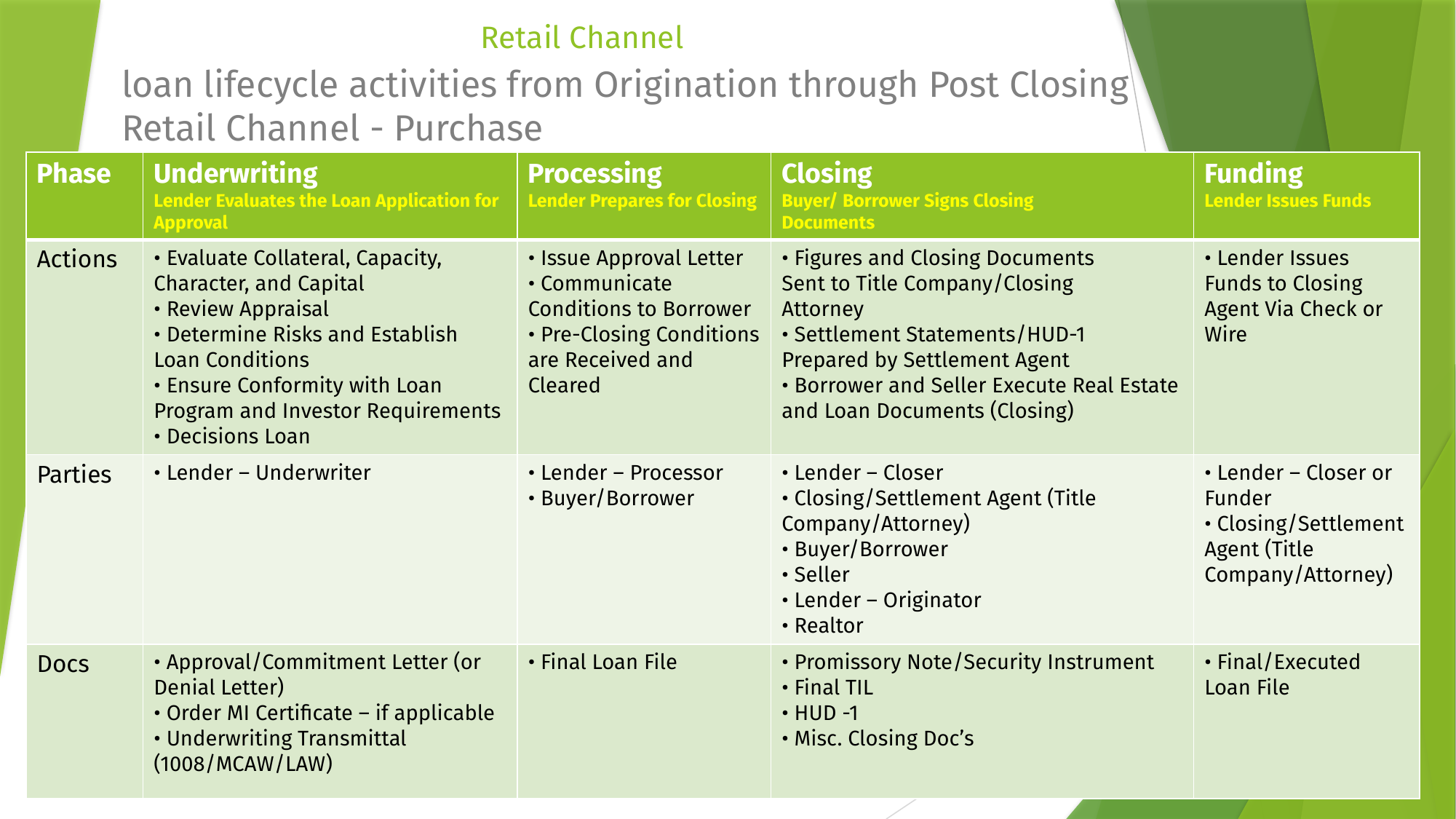

# Retail Channel
loan lifecycle activities from Origination through Post Closing
Retail Channel - Purchase

| Phase | Underwriting Lender Evaluates the Loan Application for Approval | Processing Lender Prepares for Closing | Closing Buyer/ Borrower Signs Closing Documents | Funding Lender Issues Funds |
| --- | --- | --- | --- | --- |
| Actions | • Evaluate Collateral, Capacity, Character, and Capital • Review Appraisal • Determine Risks and Establish Loan Conditions • Ensure Conformity with Loan Program and Investor Requirements • Decisions Loan | • Issue Approval Letter • Communicate Conditions to Borrower • Pre-Closing Conditions are Received and Cleared | • Figures and Closing Documents Sent to Title Company/Closing Attorney • Settlement Statements/HUD-1 Prepared by Settlement Agent • Borrower and Seller Execute Real Estate and Loan Documents (Closing) | • Lender Issues Funds to Closing Agent Via Check or Wire |
| Parties | • Lender – Underwriter | • Lender – Processor • Buyer/Borrower | • Lender – Closer • Closing/Settlement Agent (Title Company/Attorney) • Buyer/Borrower • Seller • Lender – Originator • Realtor | • Lender – Closer or Funder • Closing/Settlement Agent (Title Company/Attorney) |
| Docs | • Approval/Commitment Letter (or Denial Letter) • Order MI Certificate – if applicable • Underwriting Transmittal (1008/MCAW/LAW) | • Final Loan File | • Promissory Note/Security Instrument • Final TIL • HUD -1 • Misc. Closing Doc’s | • Final/Executed Loan File |